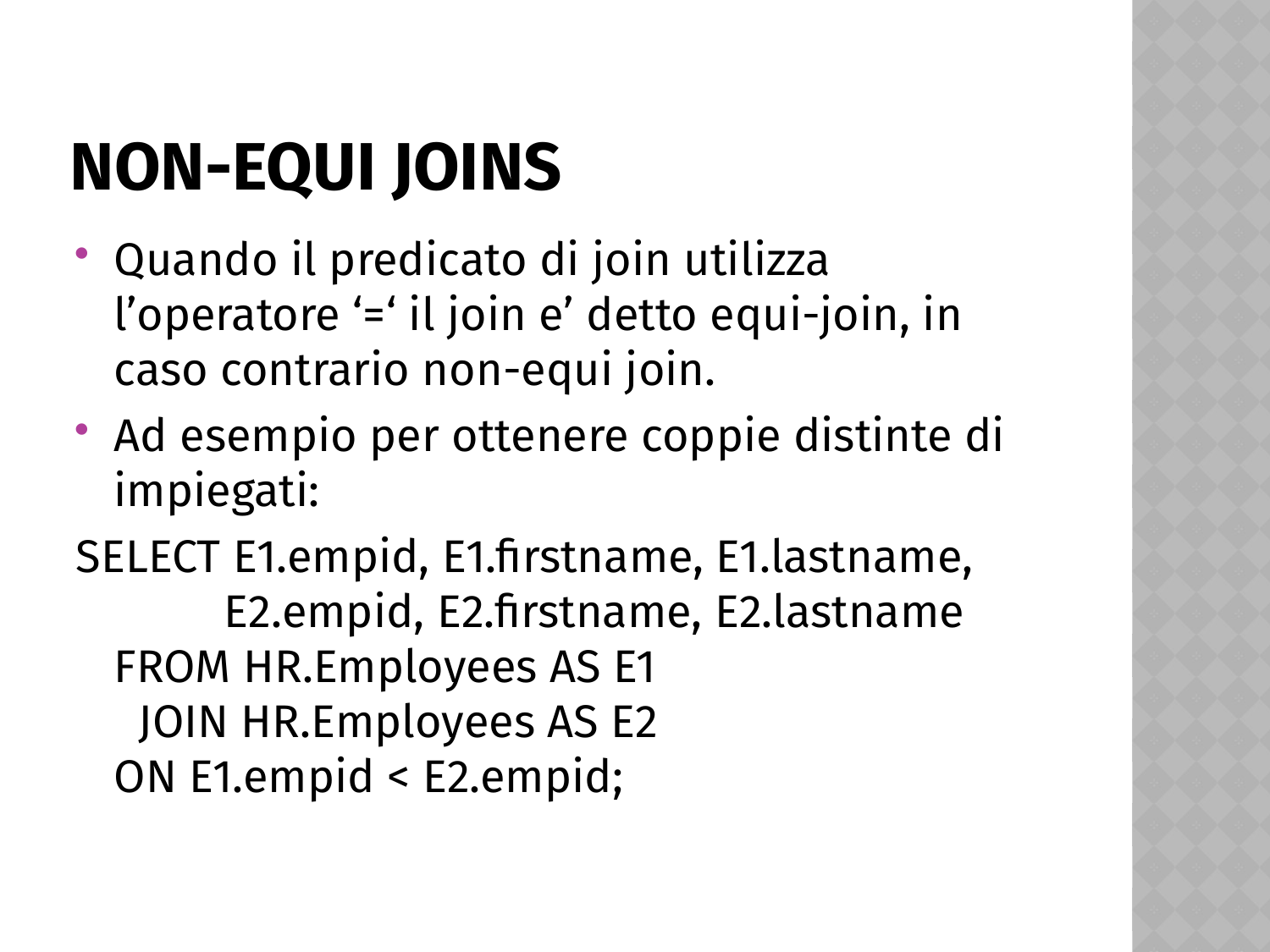

# Non-equi JOINs
Quando il predicato di join utilizza l’operatore ‘=‘ il join e’ detto equi-join, in caso contrario non-equi join.
Ad esempio per ottenere coppie distinte di impiegati:
SELECT E1.empid, E1.firstname, E1.lastname,
         E2.empid, E2.firstname, E2.lastname FROM HR.Employees AS E1
  JOIN HR.Employees AS E2
ON E1.empid < E2.empid;